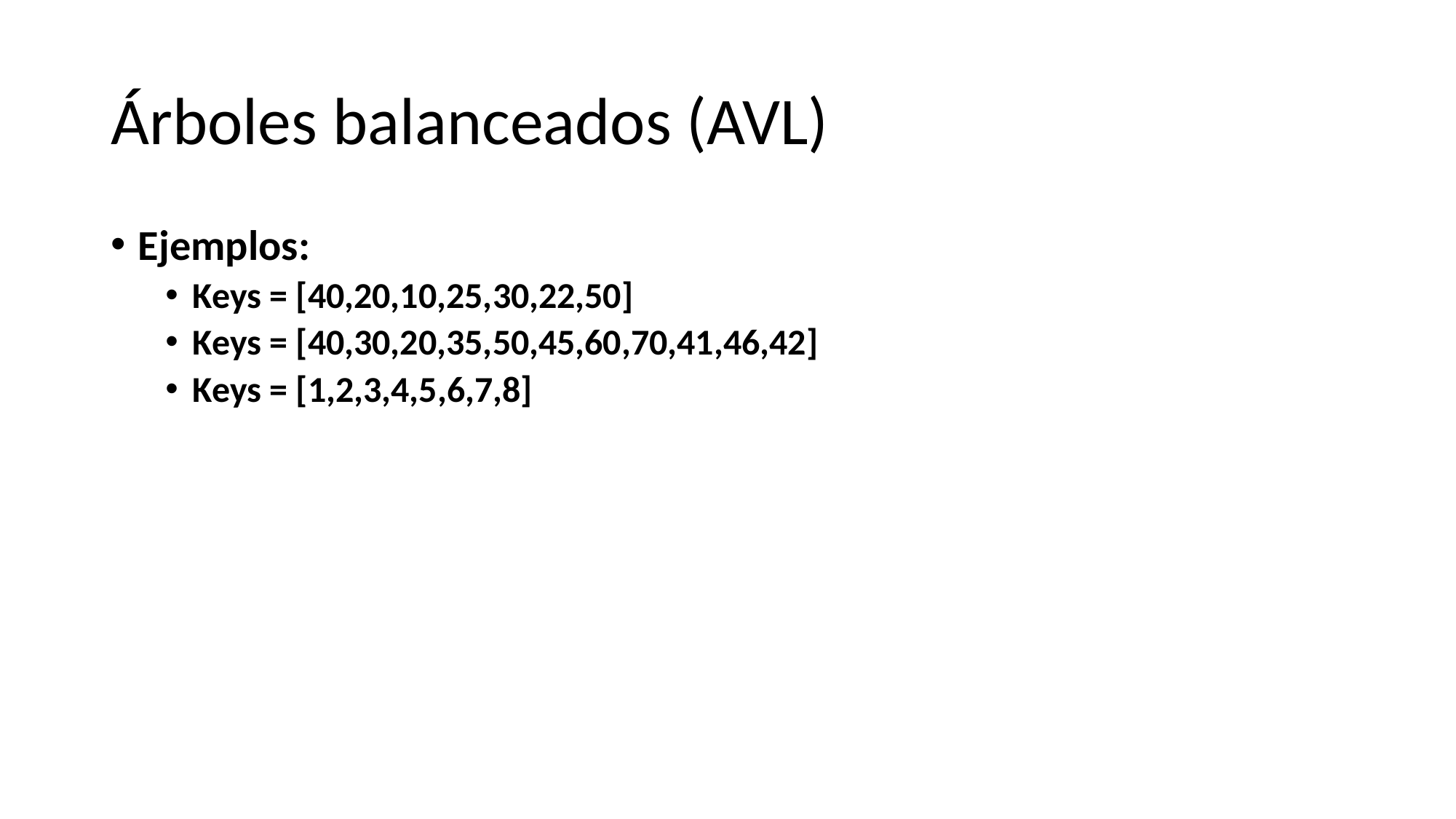

# Árboles balanceados (AVL)
Ejemplos:
Keys = [40,20,10,25,30,22,50]
Keys = [40,30,20,35,50,45,60,70,41,46,42]
Keys = [1,2,3,4,5,6,7,8]